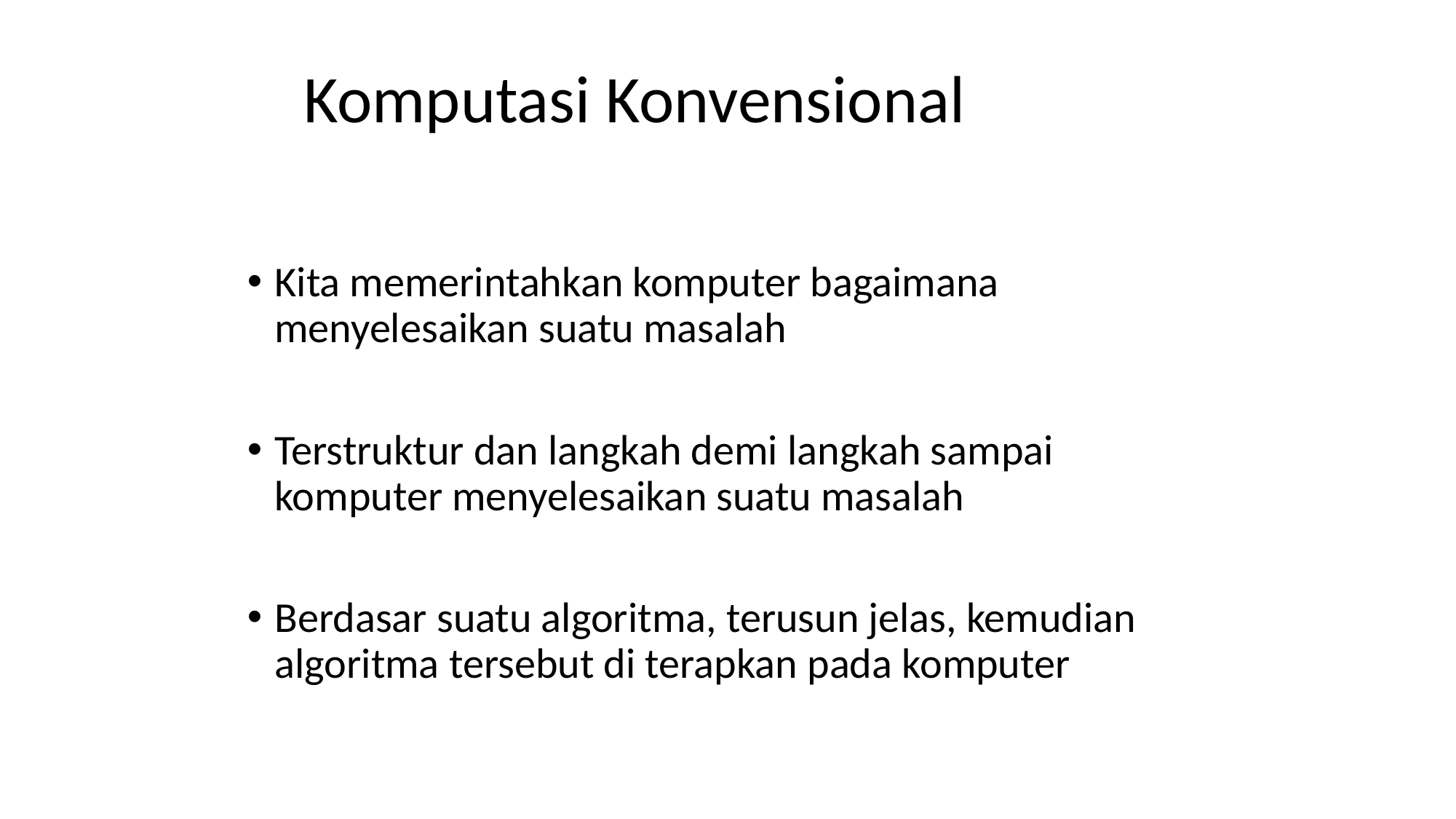

# Komputasi Konvensional
Kita memerintahkan komputer bagaimana menyelesaikan suatu masalah

Terstruktur dan langkah demi langkah sampai komputer menyelesaikan suatu masalah

Berdasar suatu algoritma, terusun jelas, kemudian algoritma tersebut di terapkan pada komputer